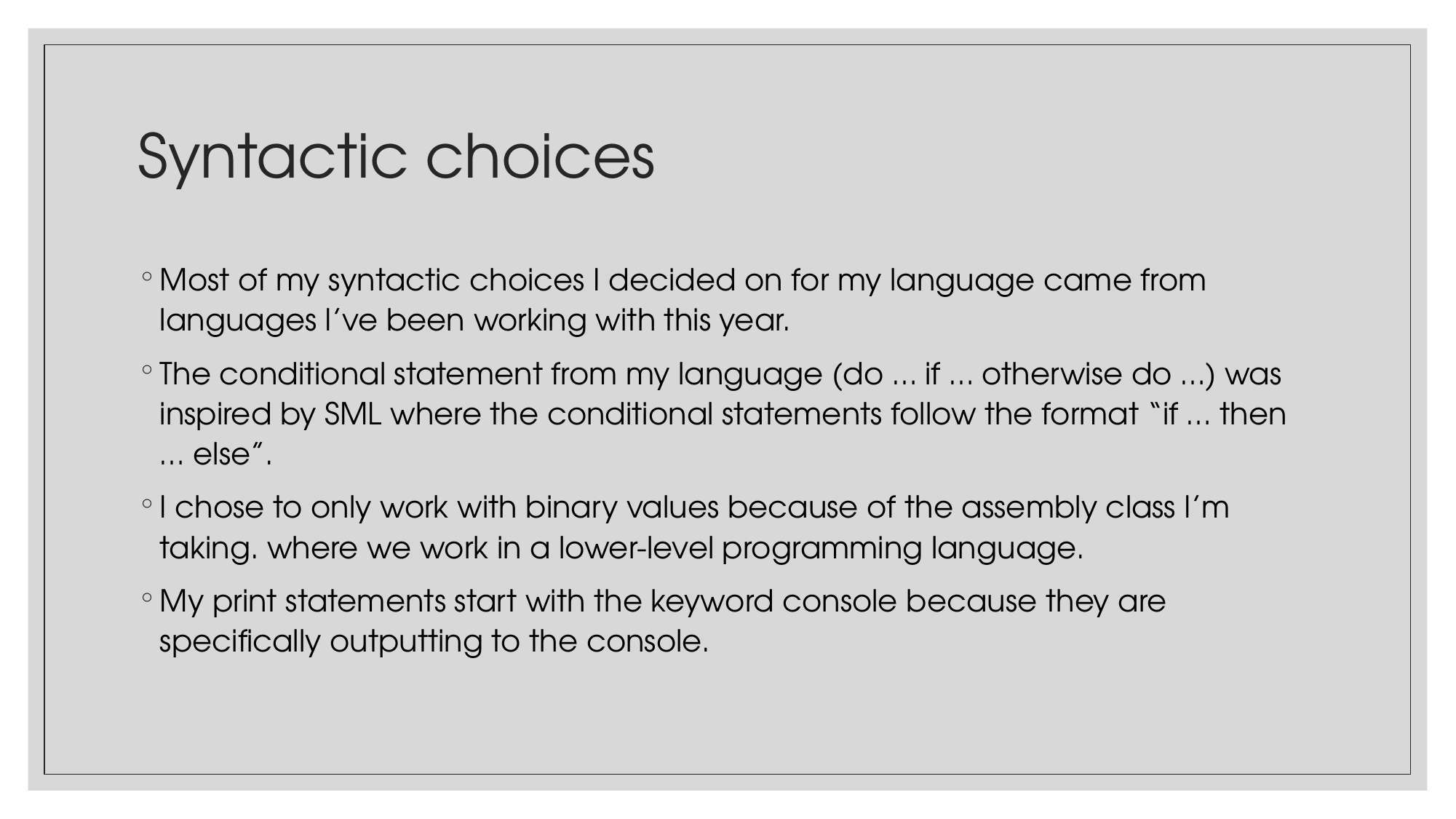

# Syntactic choices
Most of my syntactic choices I decided on for my language came from languages I’ve been working with this year.
The conditional statement from my language (do … if … otherwise do …) was inspired by SML where the conditional statements follow the format “if … then … else”.
I chose to only work with binary values because of the assembly class I’m taking. where we work in a lower-level programming language.
My print statements start with the keyword console because they are specifically outputting to the console.